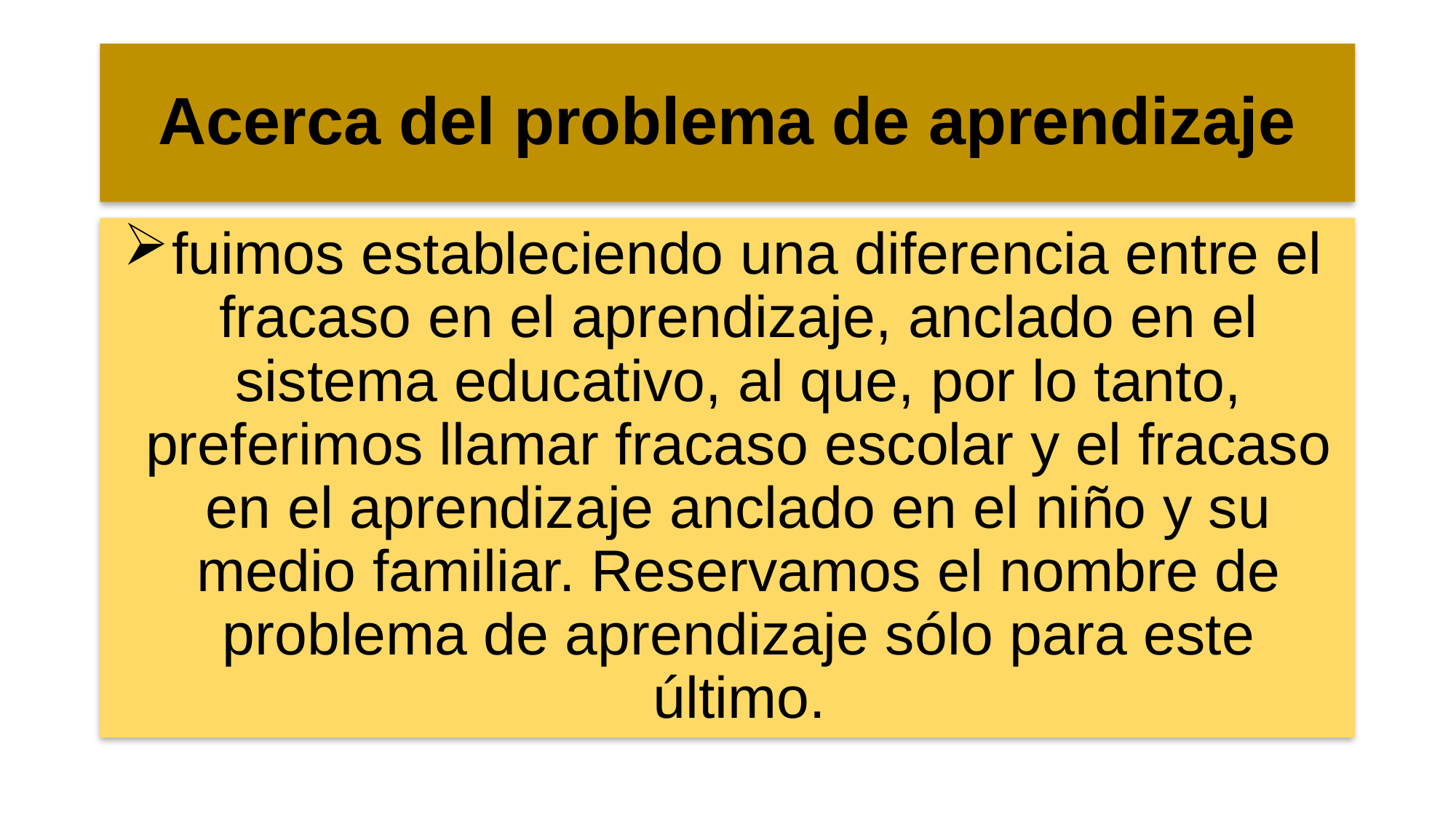

# Acerca del problema de aprendizaje
fuimos estableciendo una diferencia entre el fracaso en el aprendizaje, anclado en el sistema educativo, al que, por lo tanto, preferimos llamar fracaso escolar y el fracaso en el aprendizaje anclado en el niño y su medio familiar. Reservamos el nombre de problema de aprendizaje sólo para este último.